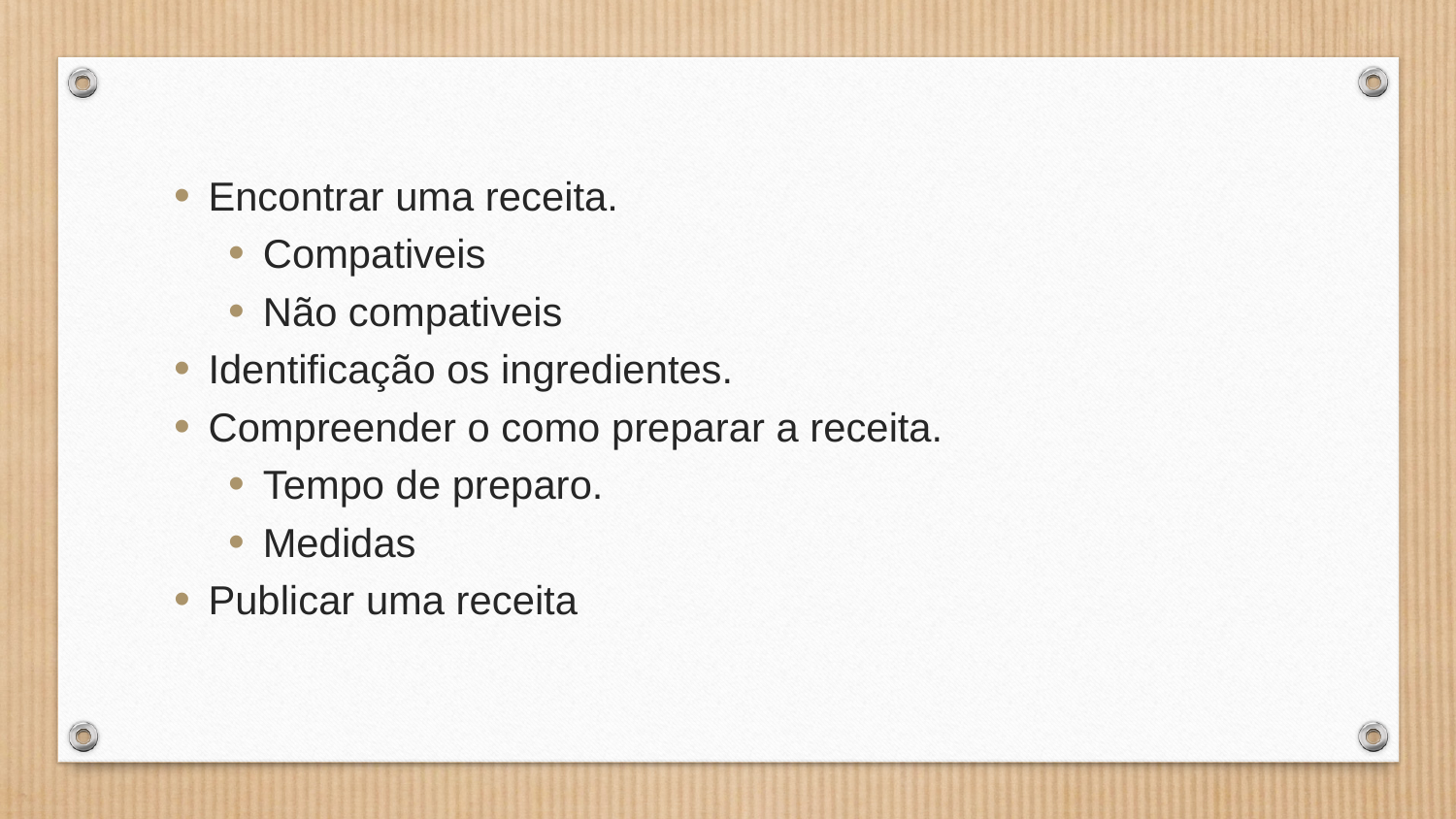

Encontrar uma receita.
Compativeis
Não compativeis
Identificação os ingredientes.
Compreender o como preparar a receita.
Tempo de preparo.
Medidas
Publicar uma receita